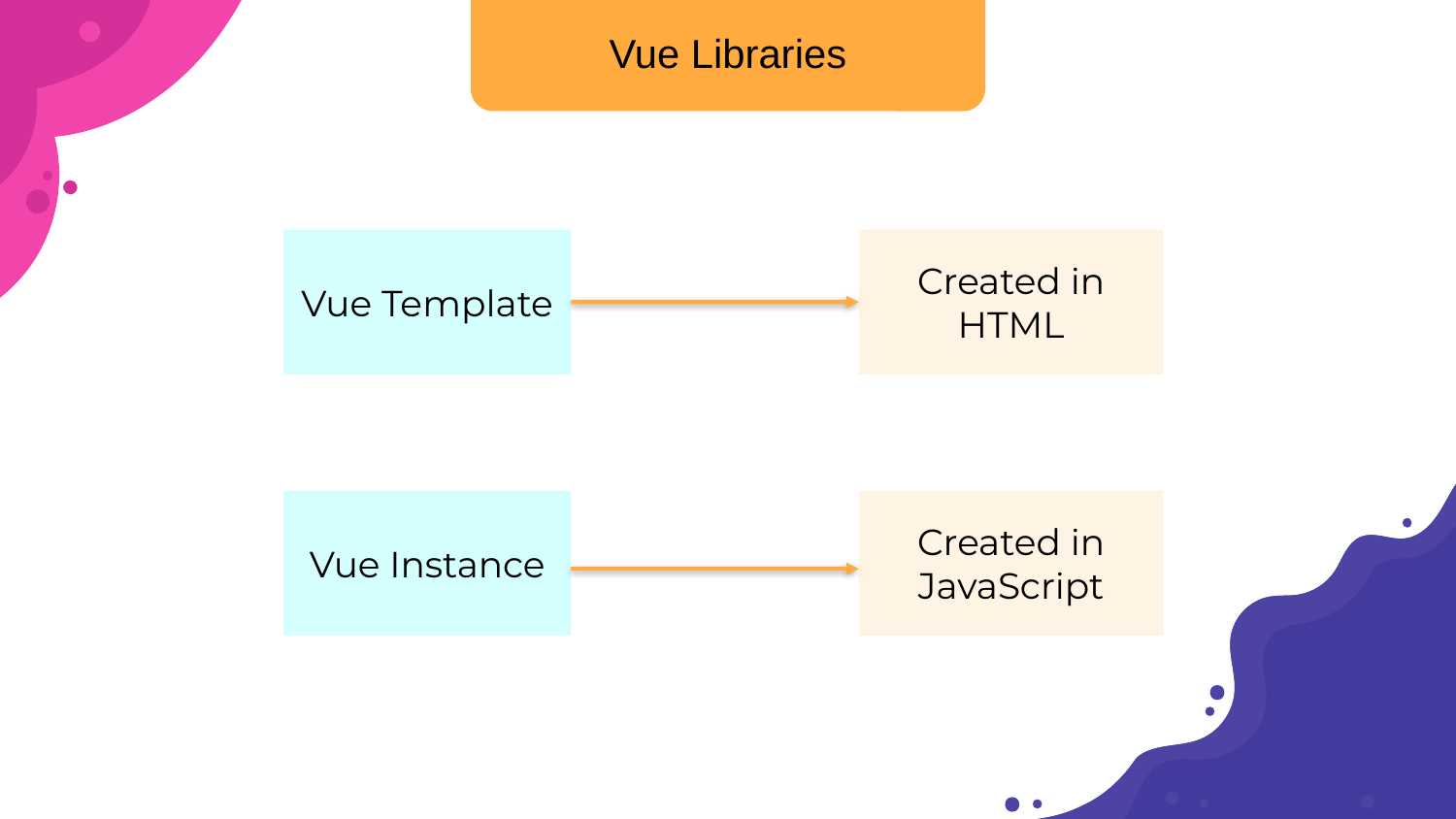

Vue Libraries
Vue Template
Created in HTML
Vue Instance
Created in JavaScript